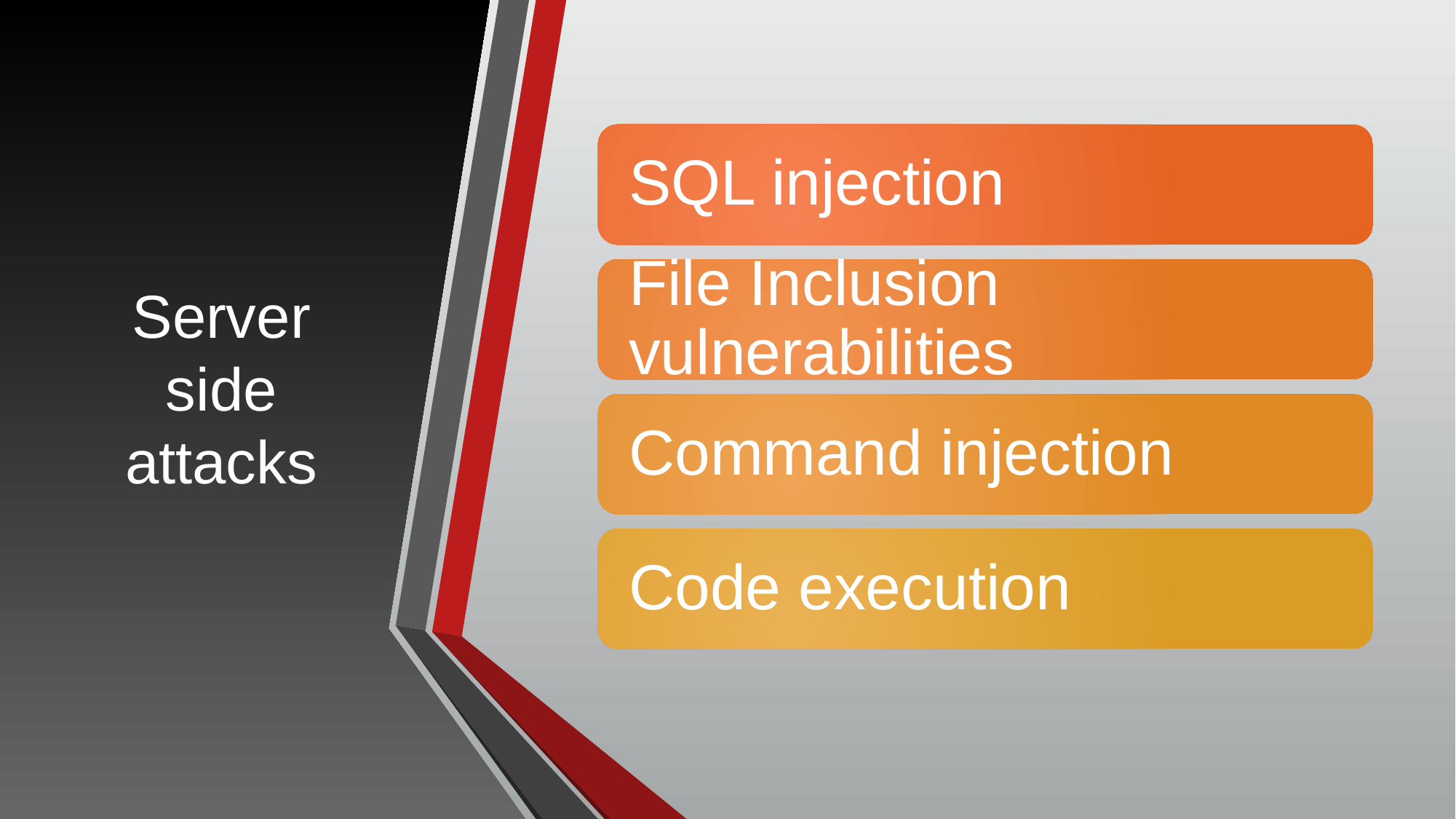

# Server side attacks
SQL injection
File Inclusion vulnerabilities
Command injection
Code execution